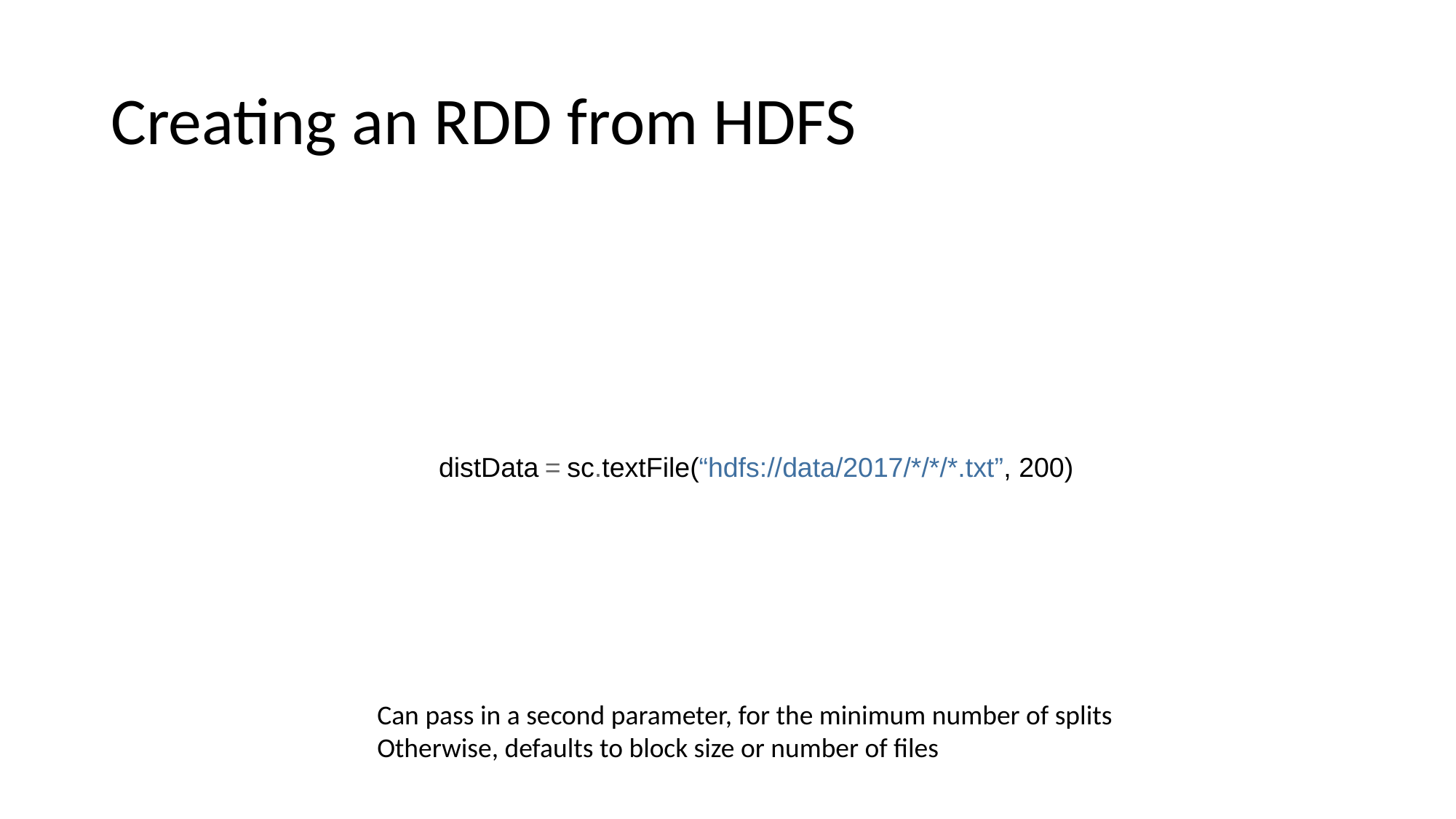

# Creating an RDD from HDFS
distData = sc.textFile(“hdfs://data/2017/*/*/*.txt”, 200)
Can pass in a second parameter, for the minimum number of splits
Otherwise, defaults to block size or number of files